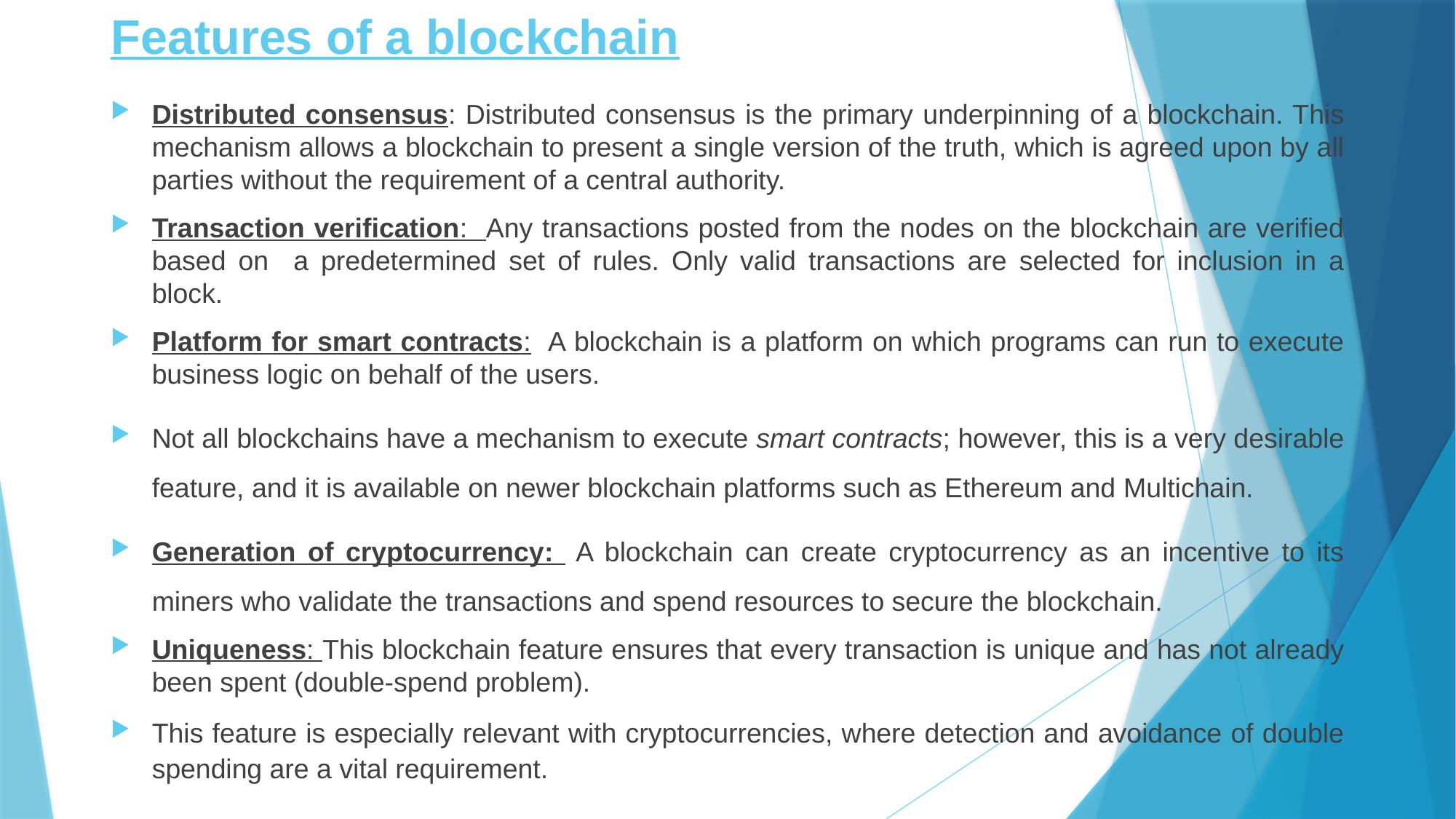

# Features of a blockchain
Distributed consensus: Distributed consensus is the primary underpinning of a blockchain. This mechanism allows a blockchain to present a single version of the truth, which is agreed upon by all parties without the requirement of a central authority.
Transaction verification:  Any transactions posted from the nodes on the blockchain are verified based on  a predetermined set of rules. Only valid transactions are selected for inclusion in a block.
Platform for smart contracts:  A blockchain is a platform on which programs can run to execute business logic on behalf of the users.
Not all blockchains have a mechanism to execute smart contracts; however, this is a very desirable feature, and it is available on newer blockchain platforms such as Ethereum and Multichain.
Generation of cryptocurrency:  A blockchain can create cryptocurrency as an incentive to its miners who validate the transactions and spend resources to secure the blockchain.
Uniqueness: This blockchain feature ensures that every transaction is unique and has not already been spent (double-spend problem).
This feature is especially relevant with cryptocurrencies, where detection and avoidance of double spending are a vital requirement.